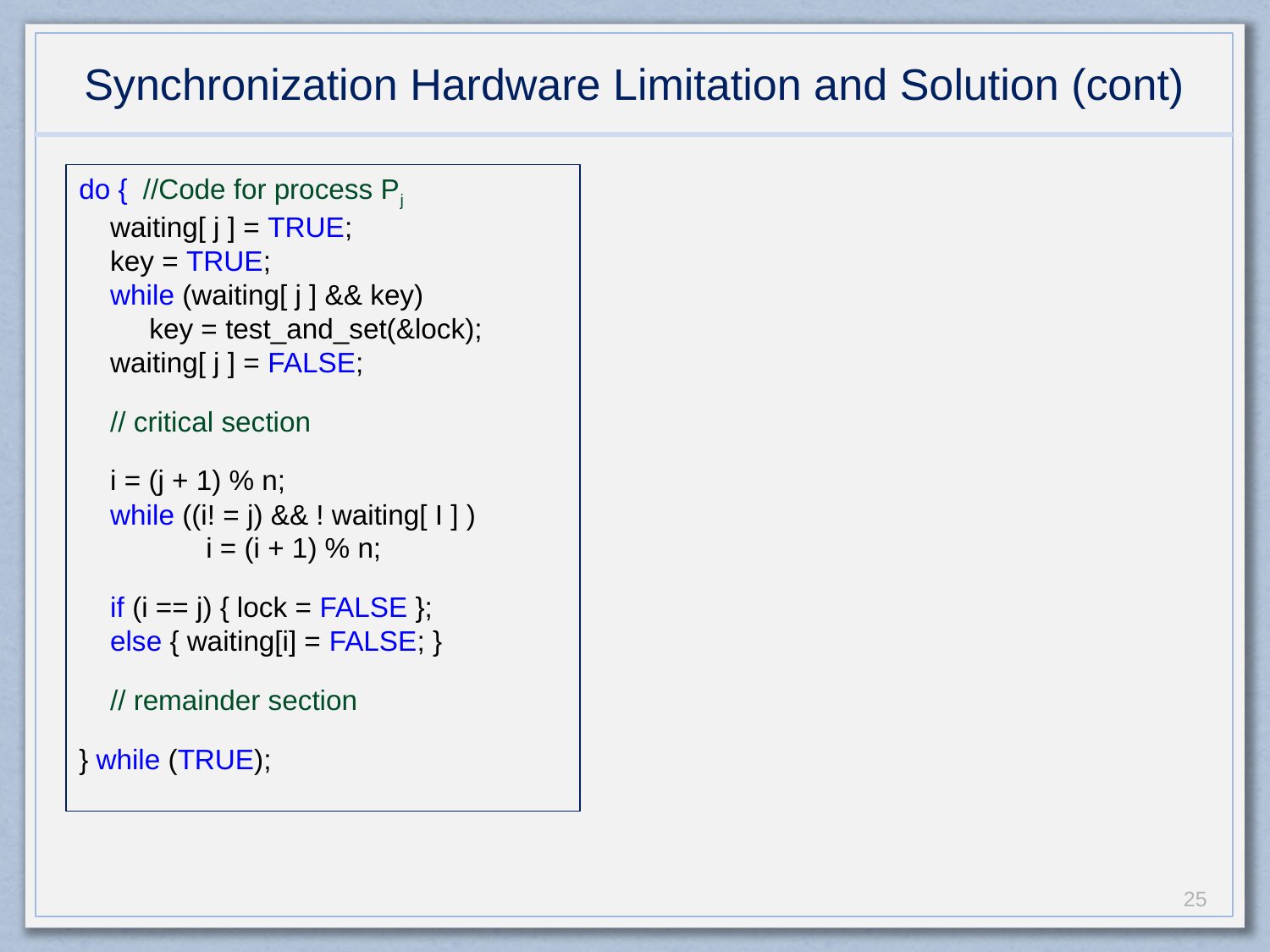

# Synchronization Hardware Limitation and Solution (cont)
do {  //Code for process Pj
    waiting[ j ] = TRUE;
    key = TRUE;
    while (waiting[ j ] && key)
         key = test_and_set(&lock);
    waiting[ j ] = FALSE;

    // critical section

    i = (j + 1) % n;
    while ((i! = j) && ! waiting[ I ] )
	i = (i + 1) % n;

    if (i == j) { lock = FALSE };
    else { waiting[i] = FALSE; }

    // remainder section

} while (TRUE);
25